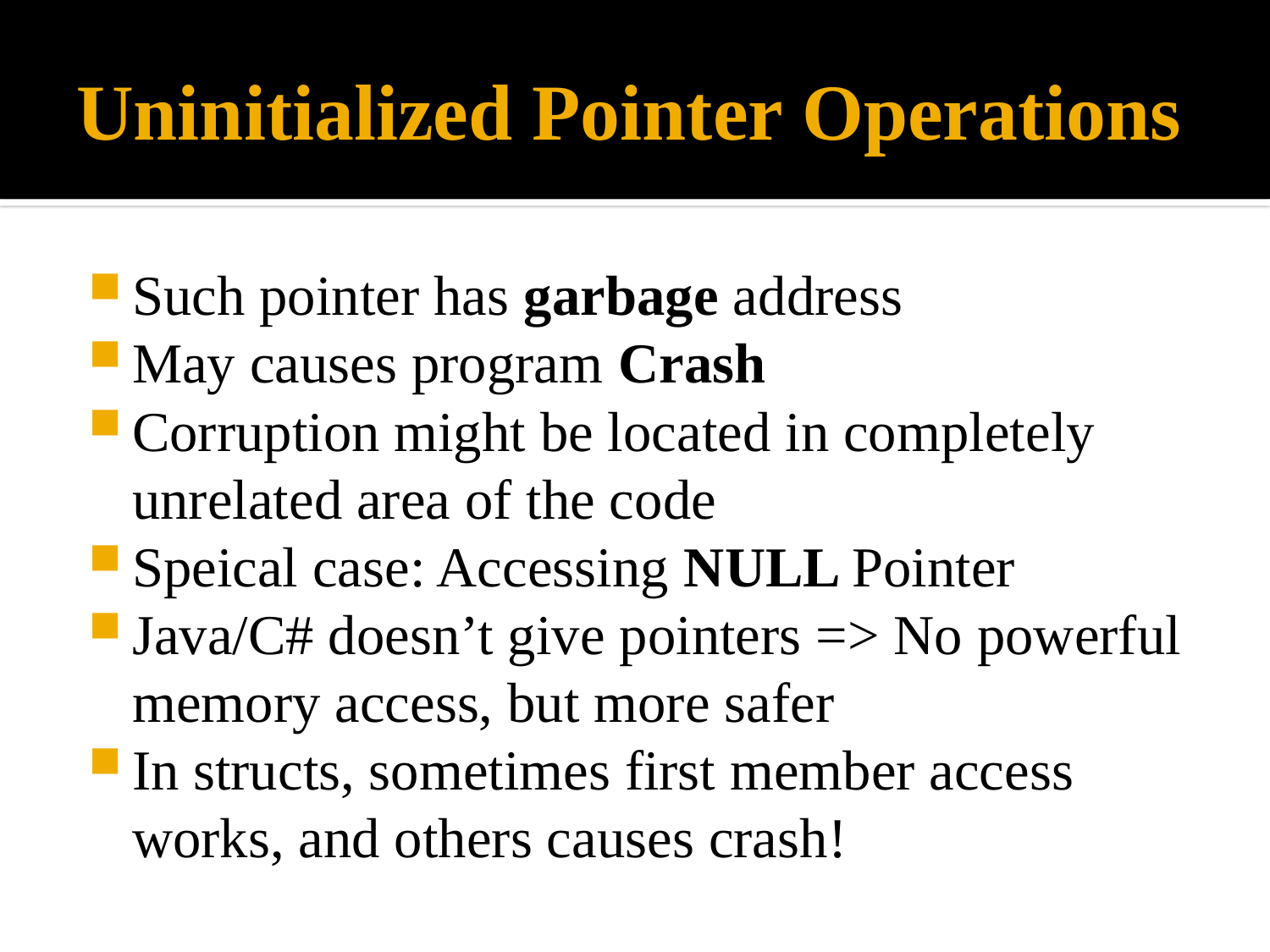

# Uninitialized Pointer Operations
Such pointer has garbage address
May causes program Crash
Corruption might be located in completely unrelated area of the code
Speical case: Accessing NULL Pointer
Java/C# doesn’t give pointers => No powerful memory access, but more safer
In structs, sometimes first member access works, and others causes crash!